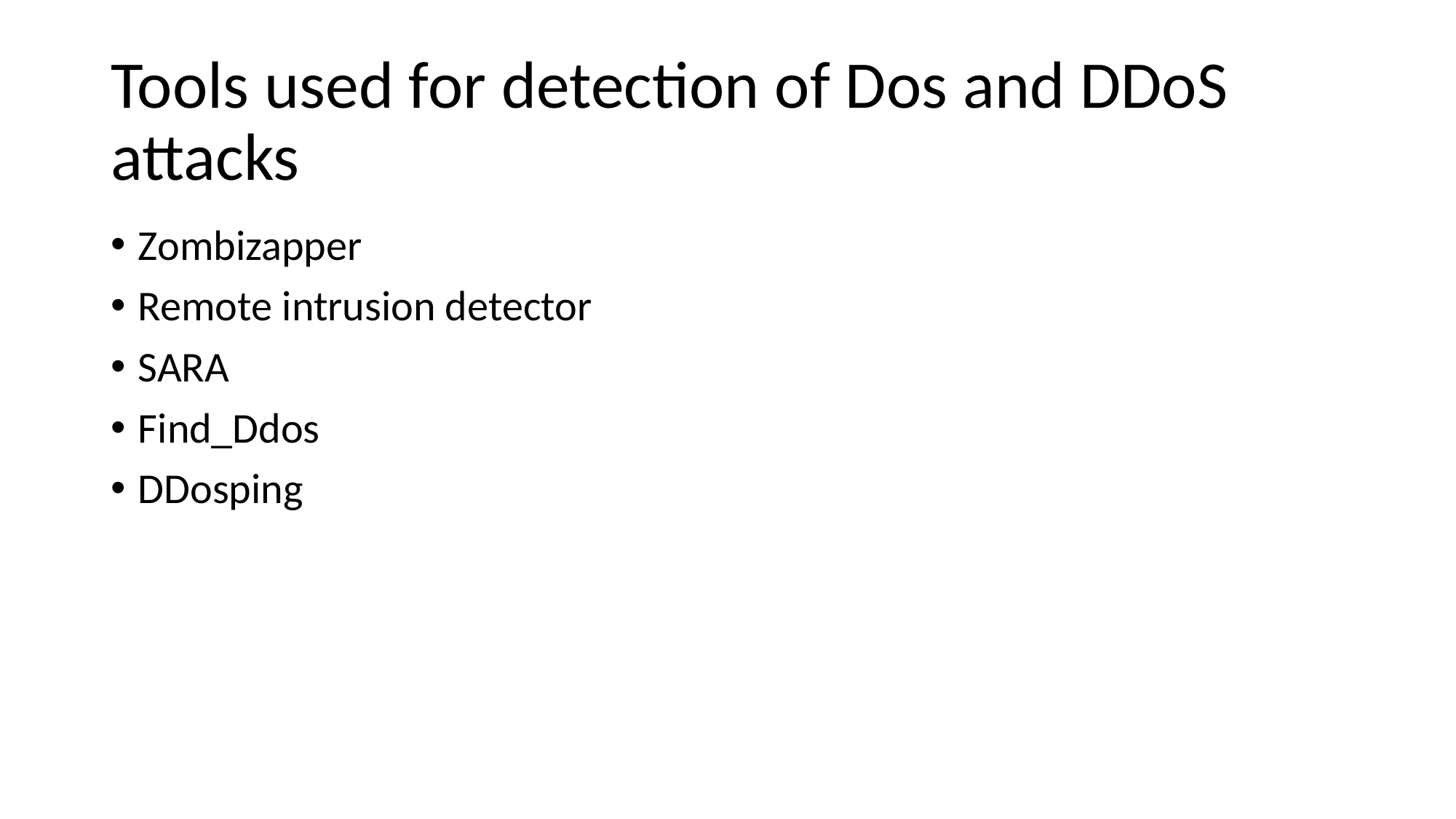

# Tools used for detection of Dos and DDoS attacks
Zombizapper
Remote intrusion detector
SARA
Find_Ddos
DDosping